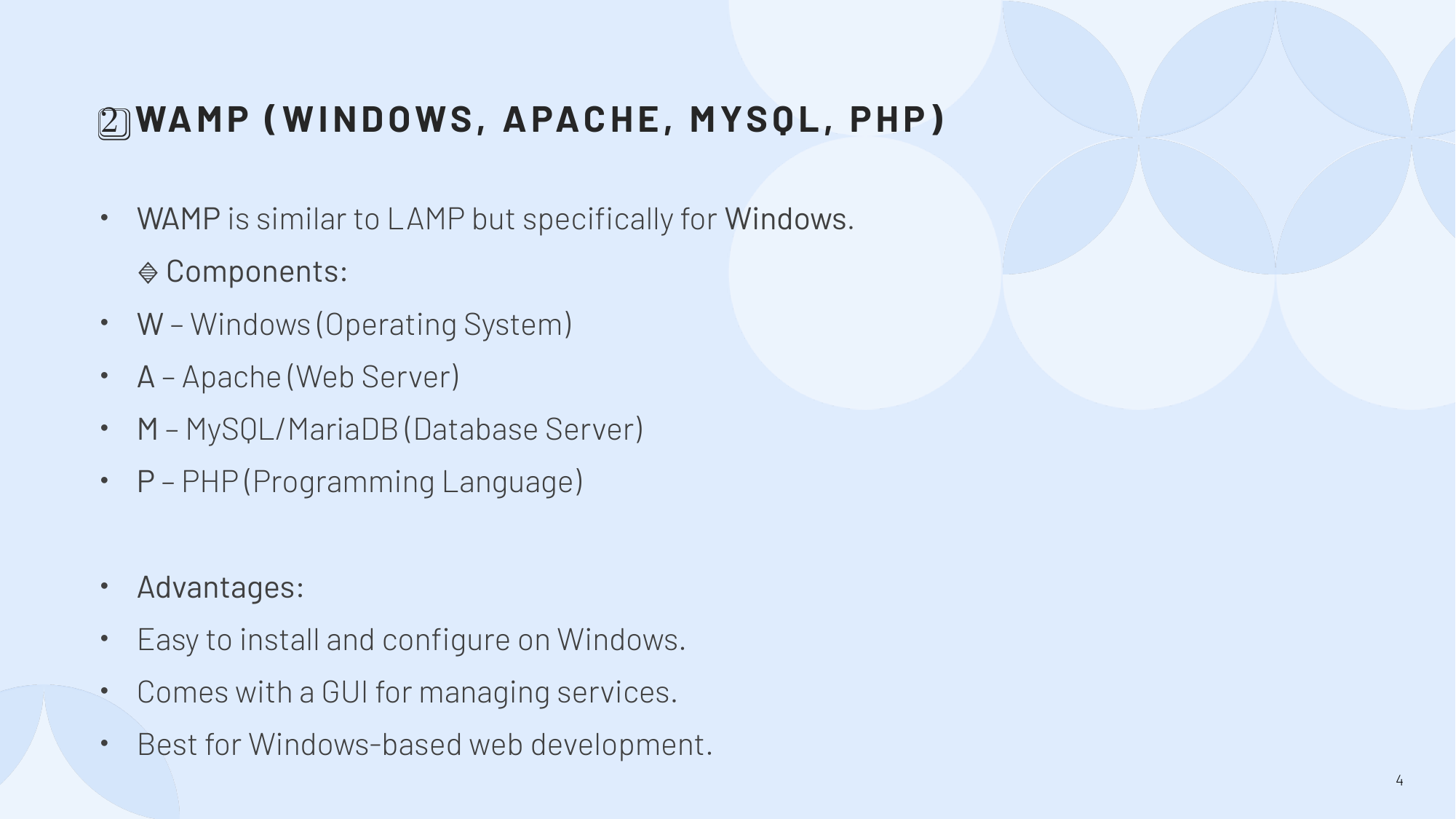

# 2️⃣ WAMP (Windows, Apache, MySQL, PHP)
WAMP is similar to LAMP but specifically for Windows.
🔹 Components:
W – Windows (Operating System)
A – Apache (Web Server)
M – MySQL/MariaDB (Database Server)
P – PHP (Programming Language)

Advantages:
Easy to install and configure on Windows.
Comes with a GUI for managing services.
Best for Windows-based web development.

4